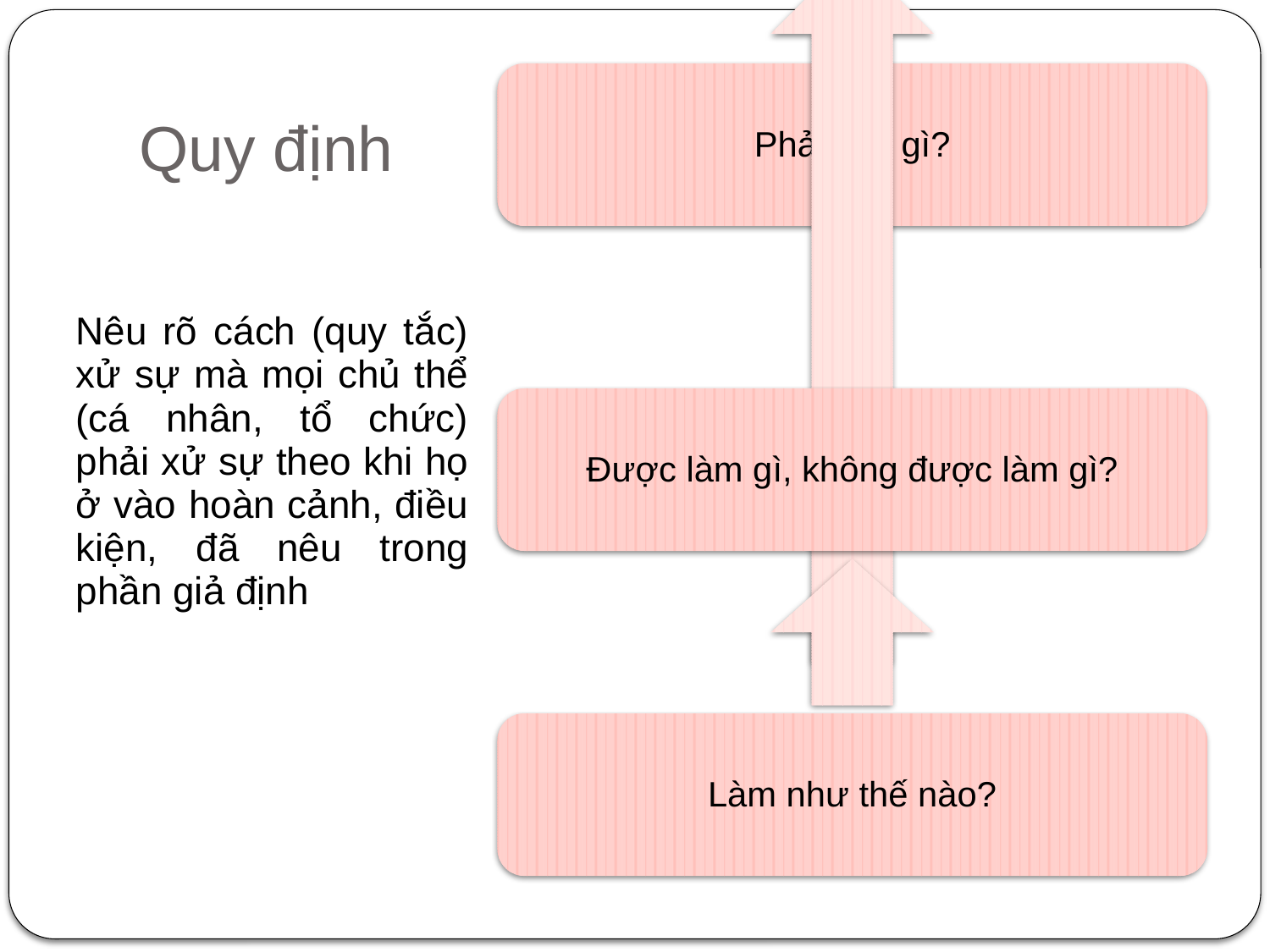

# Quy định
Phải làm gì?
Được làm gì, không được làm gì?
Làm như thế nào?

Nêu rõ cách (quy tắc) xử sự mà mọi chủ thể (cá nhân, tổ chức) phải xử sự theo khi họ ở vào hoàn cảnh, điều kiện, đã nêu trong phần giả định